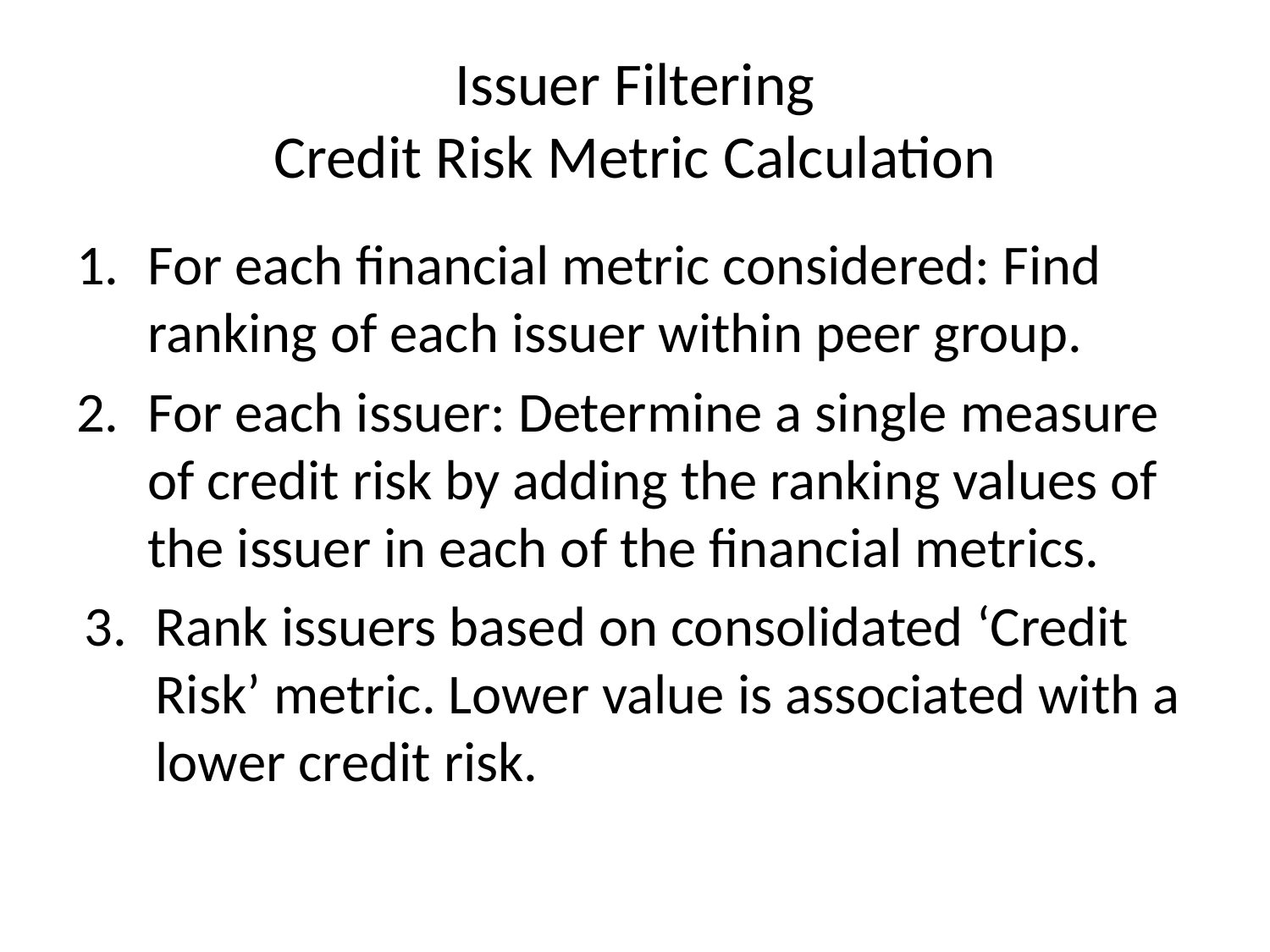

# Issuer Filtering Credit Risk Metric Calculation
For each financial metric considered: Find ranking of each issuer within peer group.
For each issuer: Determine a single measure of credit risk by adding the ranking values of the issuer in each of the financial metrics.
Rank issuers based on consolidated ‘Credit Risk’ metric. Lower value is associated with a lower credit risk.